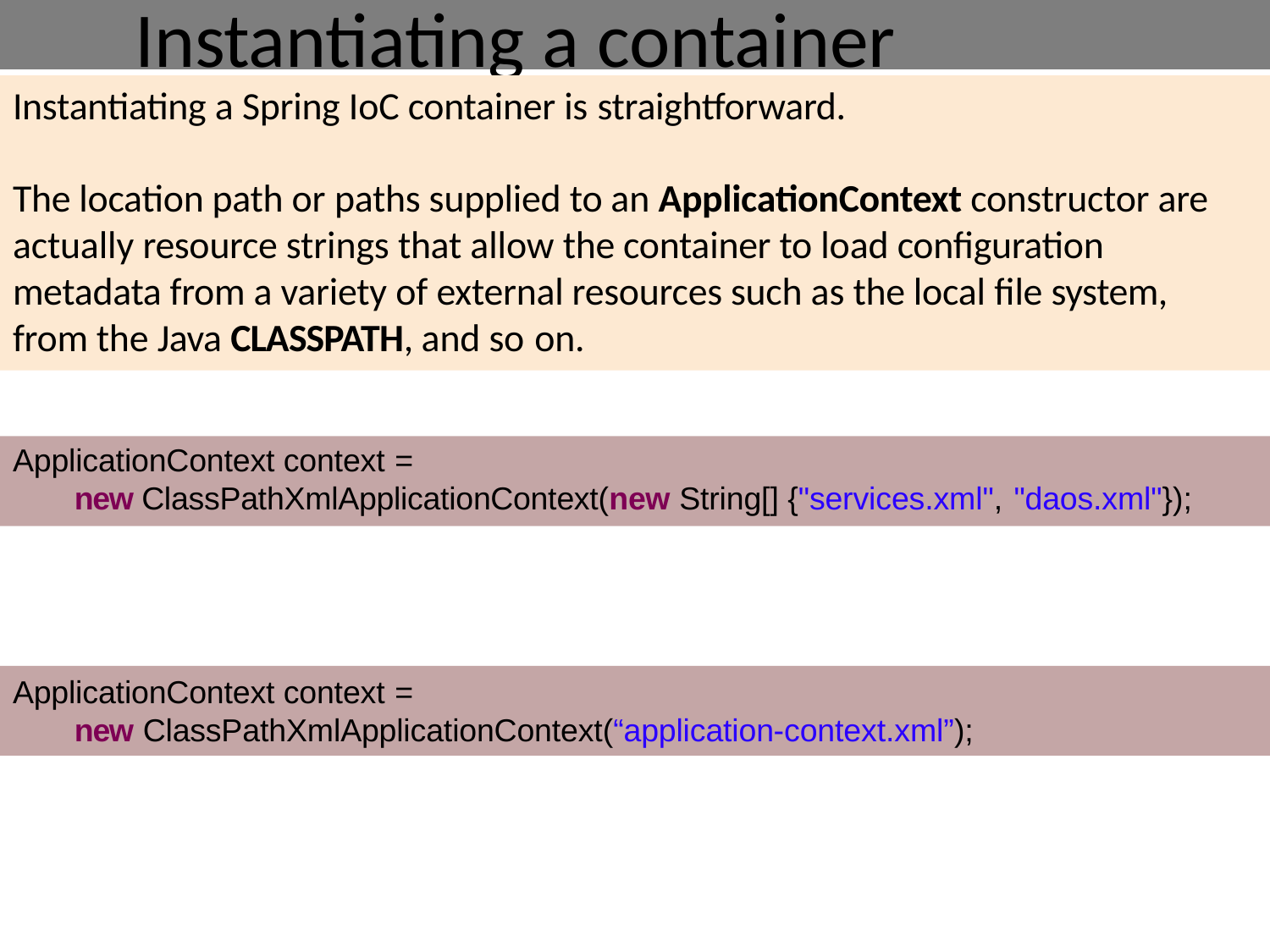

# Instantiating a container

Instantiating a Spring IoC container is straightforward.

The location path or paths supplied to an ApplicationContext constructor are  actually resource strings that allow the container to load configuration  metadata from a variety of external resources such as the local file system,  from the Java CLASSPATH, and so on.

ApplicationContext context =
new ClassPathXmlApplicationContext(new String[] {"services.xml", "daos.xml"});

ApplicationContext context =
new ClassPathXmlApplicationContext(“application-context.xml”);